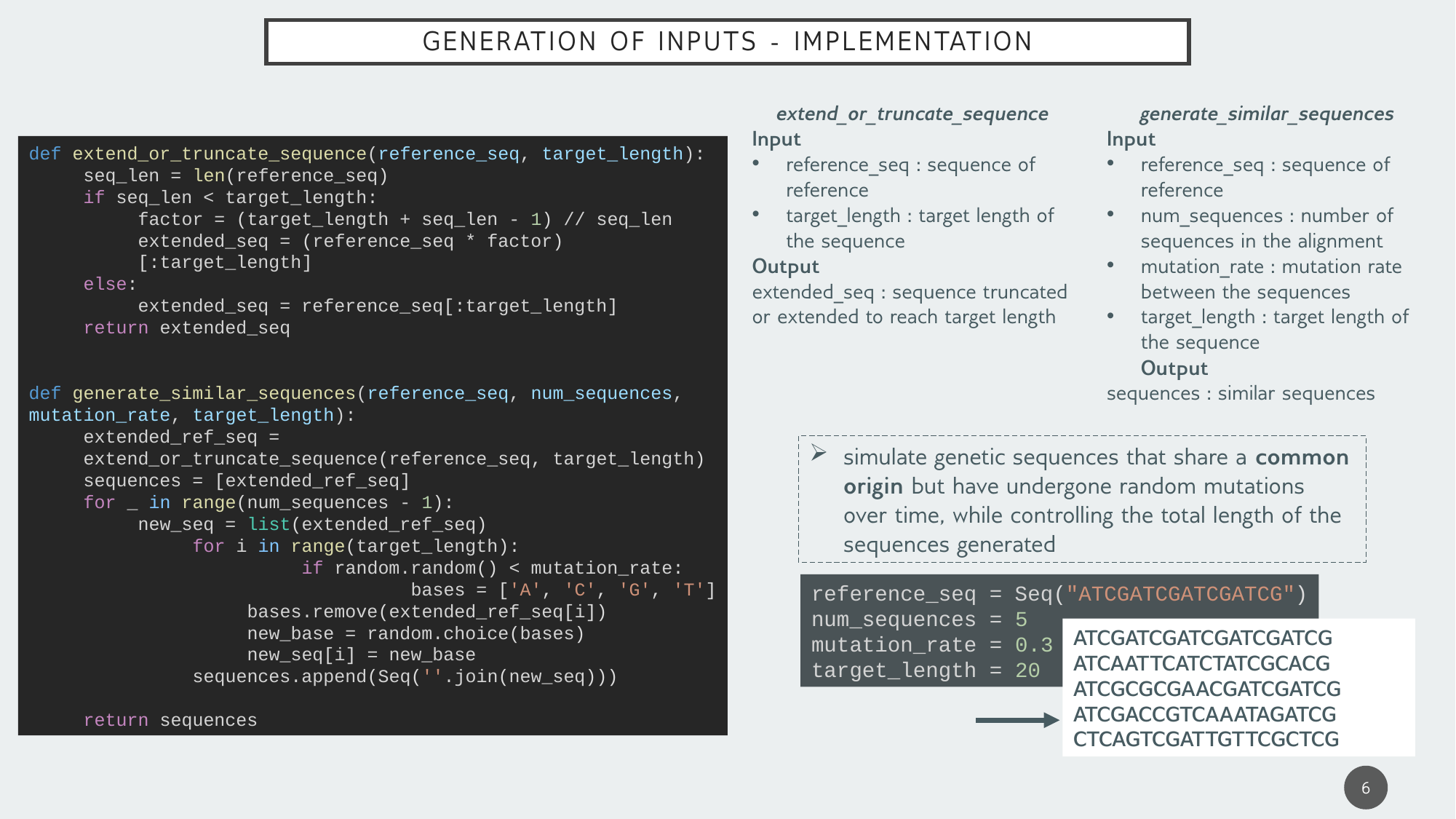

# Generation of inputs - implementation
extend_or_truncate_sequence
Input
reference_seq : sequence of reference
target_length : target length of the sequence
Output
extended_seq : sequence truncated or extended to reach target length
generate_similar_sequences
Input
reference_seq : sequence of reference
num_sequences : number of sequences in the alignment
mutation_rate : mutation rate between the sequences
target_length : target length of the sequence
Output
sequences : similar sequences
def extend_or_truncate_sequence(reference_seq, target_length):
seq_len = len(reference_seq)
if seq_len < target_length:
factor = (target_length + seq_len - 1) // seq_len
extended_seq = (reference_seq * factor)[:target_length]
else:
extended_seq = reference_seq[:target_length]
return extended_seq
def generate_similar_sequences(reference_seq, num_sequences, mutation_rate, target_length):
extended_ref_seq = extend_or_truncate_sequence(reference_seq, target_length)
sequences = [extended_ref_seq]
for _ in range(num_sequences - 1):
new_seq = list(extended_ref_seq)
	for i in range(target_length):
		if random.random() < mutation_rate:
			bases = ['A', 'C', 'G', 'T']
bases.remove(extended_ref_seq[i])
new_base = random.choice(bases)
new_seq[i] = new_base
	sequences.append(Seq(''.join(new_seq)))
return sequences
simulate genetic sequences that share a common origin but have undergone random mutations over time, while controlling the total length of the sequences generated
reference_seq = Seq("ATCGATCGATCGATCG")
num_sequences = 5
mutation_rate = 0.3
target_length = 20
ATCGATCGATCGATCGATCG ATCAATTCATCTATCGCACG ATCGCGCGAACGATCGATCG ATCGACCGTCAAATAGATCG CTCAGTCGATTGTTCGCTCG
6